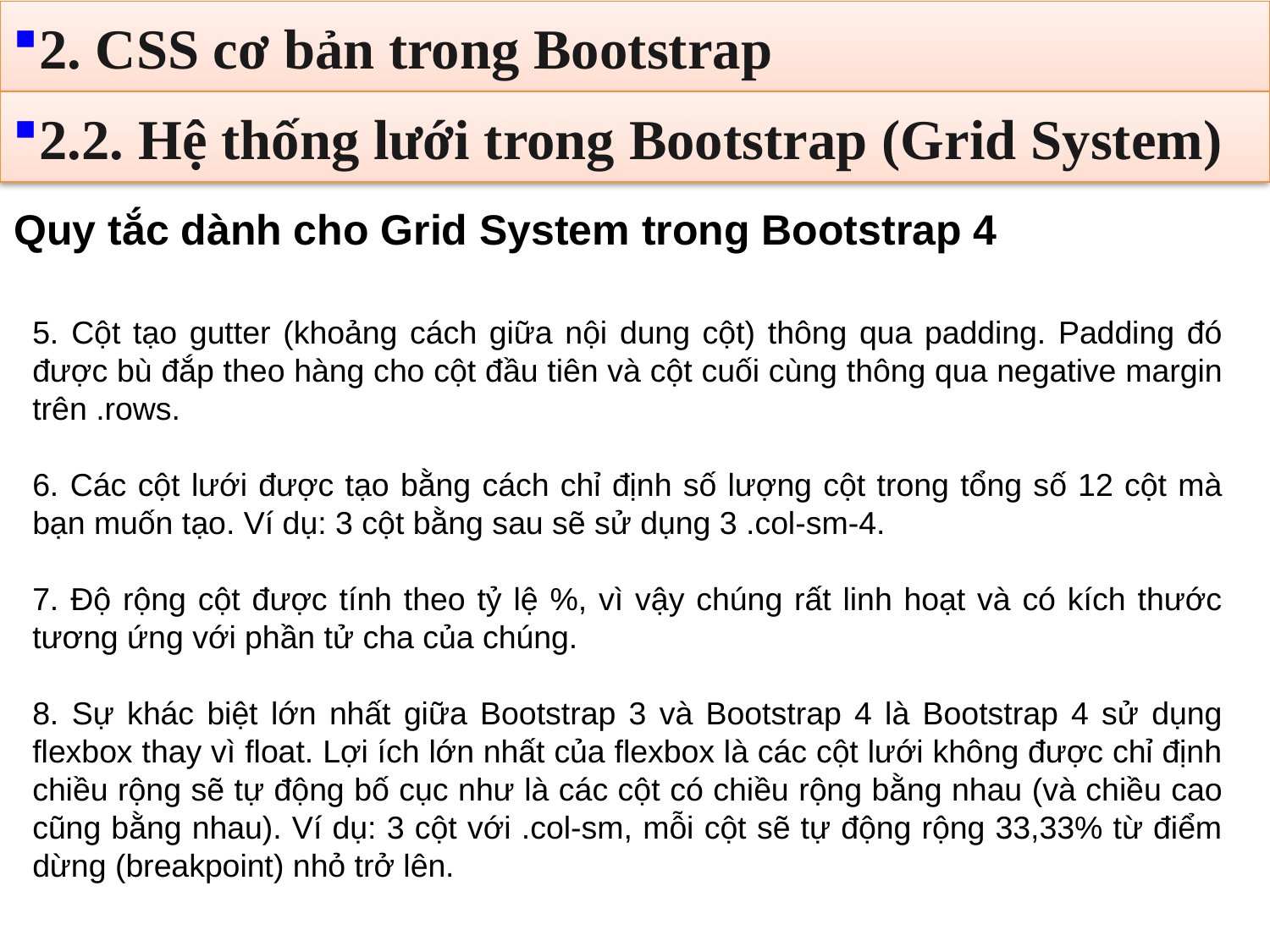

2. CSS cơ bản trong Bootstrap
2.2. Hệ thống lưới trong Bootstrap (Grid System)
Quy tắc dành cho Grid System trong Bootstrap 4
5. Cột tạo gutter (khoảng cách giữa nội dung cột) thông qua padding. Padding đó được bù đắp theo hàng cho cột đầu tiên và cột cuối cùng thông qua negative margin trên .rows.

6. Các cột lưới được tạo bằng cách chỉ định số lượng cột trong tổng số 12 cột mà bạn muốn tạo. Ví dụ: 3 cột bằng sau sẽ sử dụng 3 .col-sm-4.

7. Độ rộng cột được tính theo tỷ lệ %, vì vậy chúng rất linh hoạt và có kích thước tương ứng với phần tử cha của chúng.

8. Sự khác biệt lớn nhất giữa Bootstrap 3 và Bootstrap 4 là Bootstrap 4 sử dụng flexbox thay vì float. Lợi ích lớn nhất của flexbox là các cột lưới không được chỉ định chiều rộng sẽ tự động bố cục như là các cột có chiều rộng bằng nhau (và chiều cao cũng bằng nhau). Ví dụ: 3 cột với .col-sm, mỗi cột sẽ tự động rộng 33,33% từ điểm dừng (breakpoint) nhỏ trở lên.